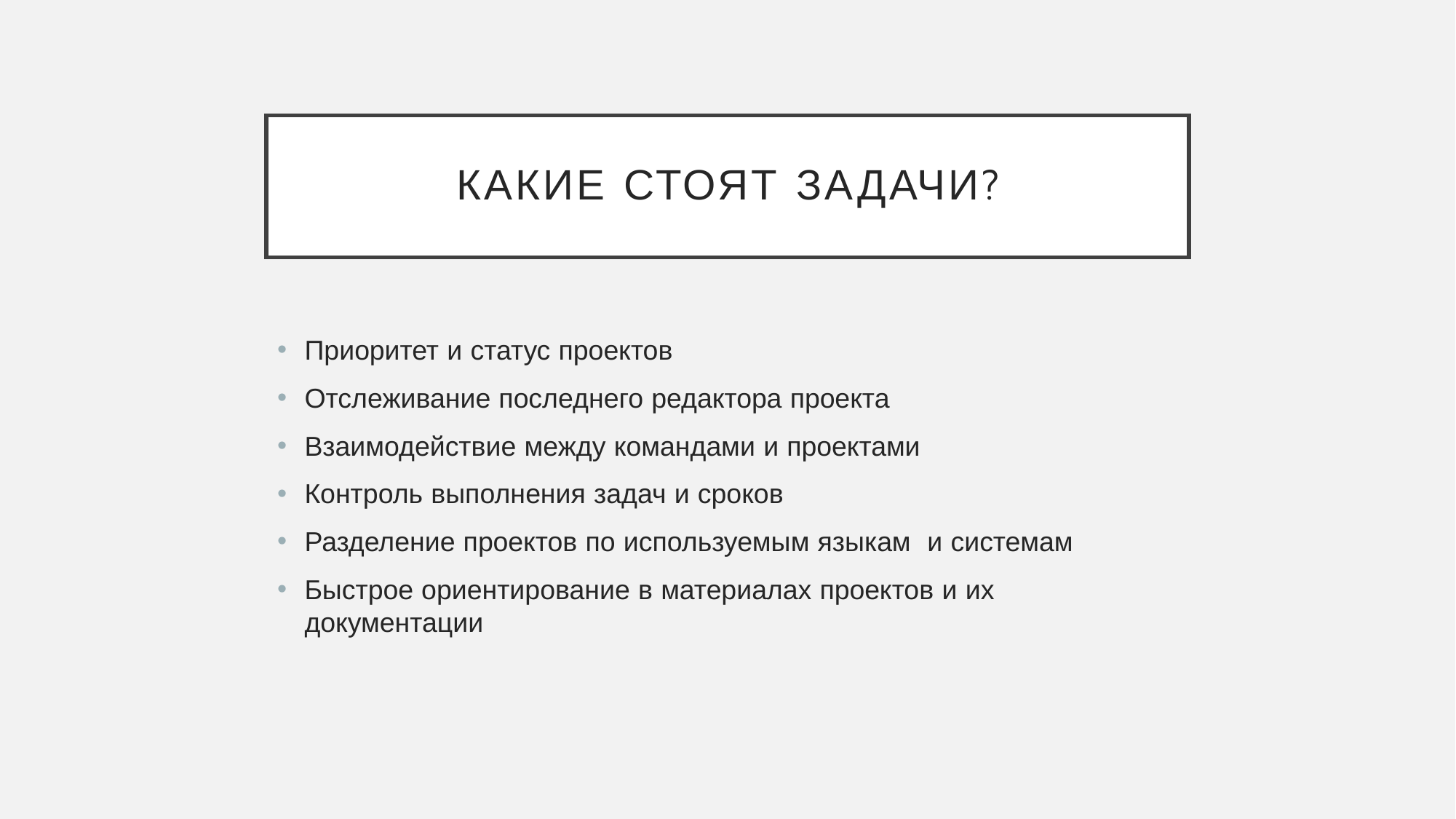

# Какие стоят задачи?
Приоритет и статус проектов
Отслеживание последнего редактора проекта
Взаимодействие между командами и проектами
Контроль выполнения задач и сроков
Разделение проектов по используемым языкам  и системам
Быстрое ориентирование в материалах проектов и их документации